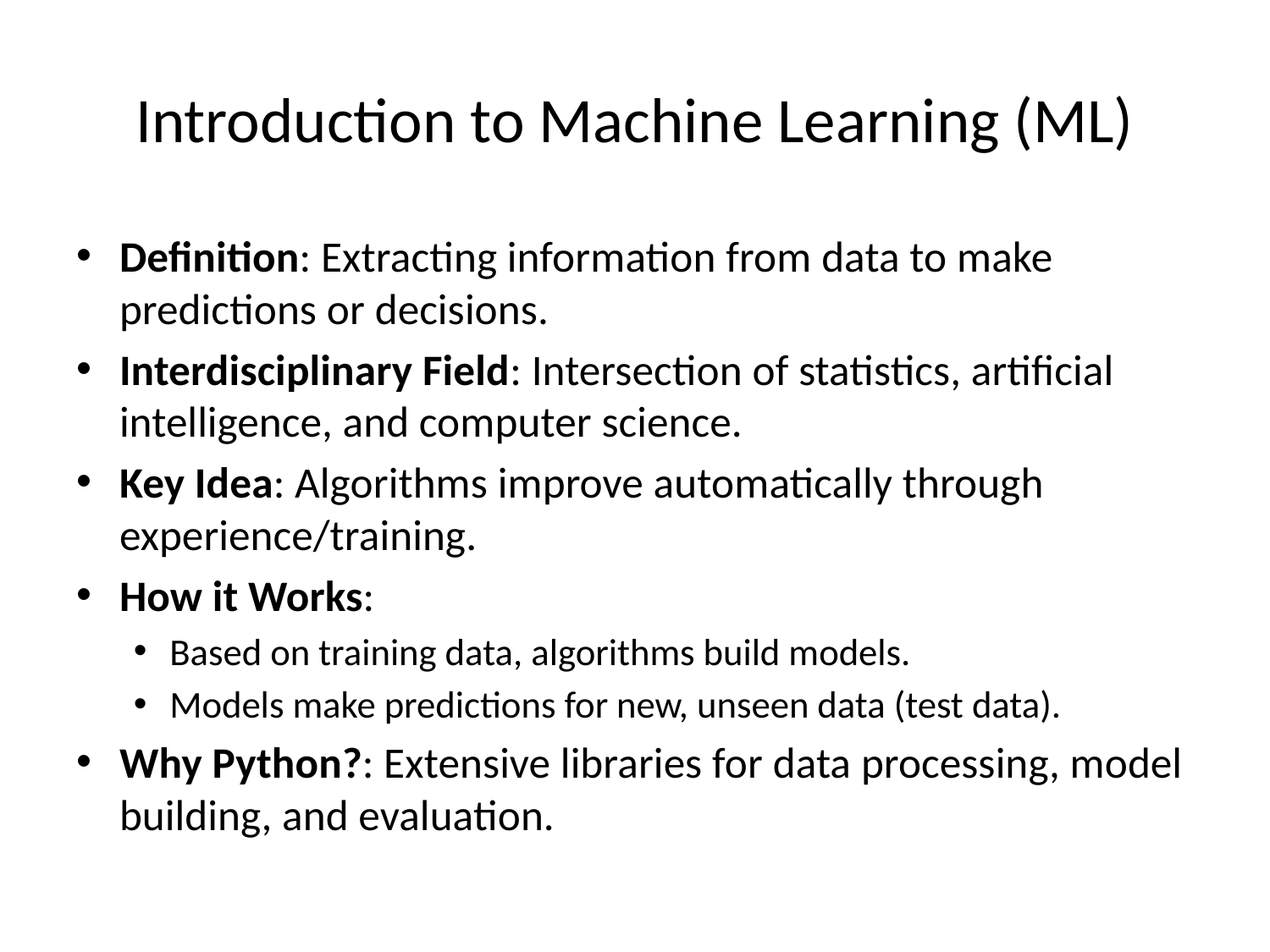

# Introduction to Machine Learning (ML)
Definition: Extracting information from data to make predictions or decisions.
Interdisciplinary Field: Intersection of statistics, artificial intelligence, and computer science.
Key Idea: Algorithms improve automatically through experience/training.
How it Works:
Based on training data, algorithms build models.
Models make predictions for new, unseen data (test data).
Why Python?: Extensive libraries for data processing, model building, and evaluation.